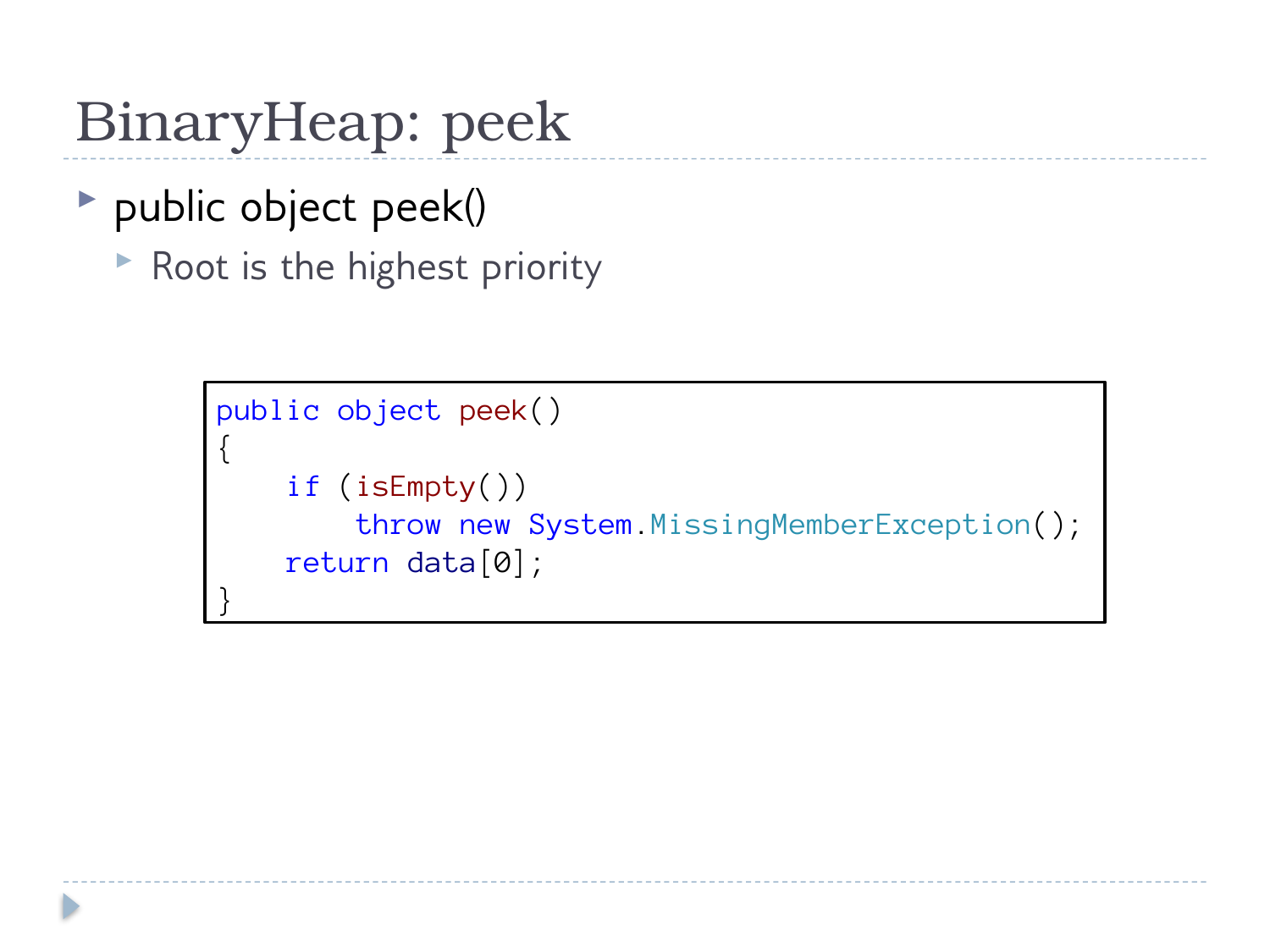

# BinaryHeap: peek
public object peek()
Root is the highest priority
public object peek()
{
    if (isEmpty())
        throw new System.MissingMemberException();
    return data[0];
}